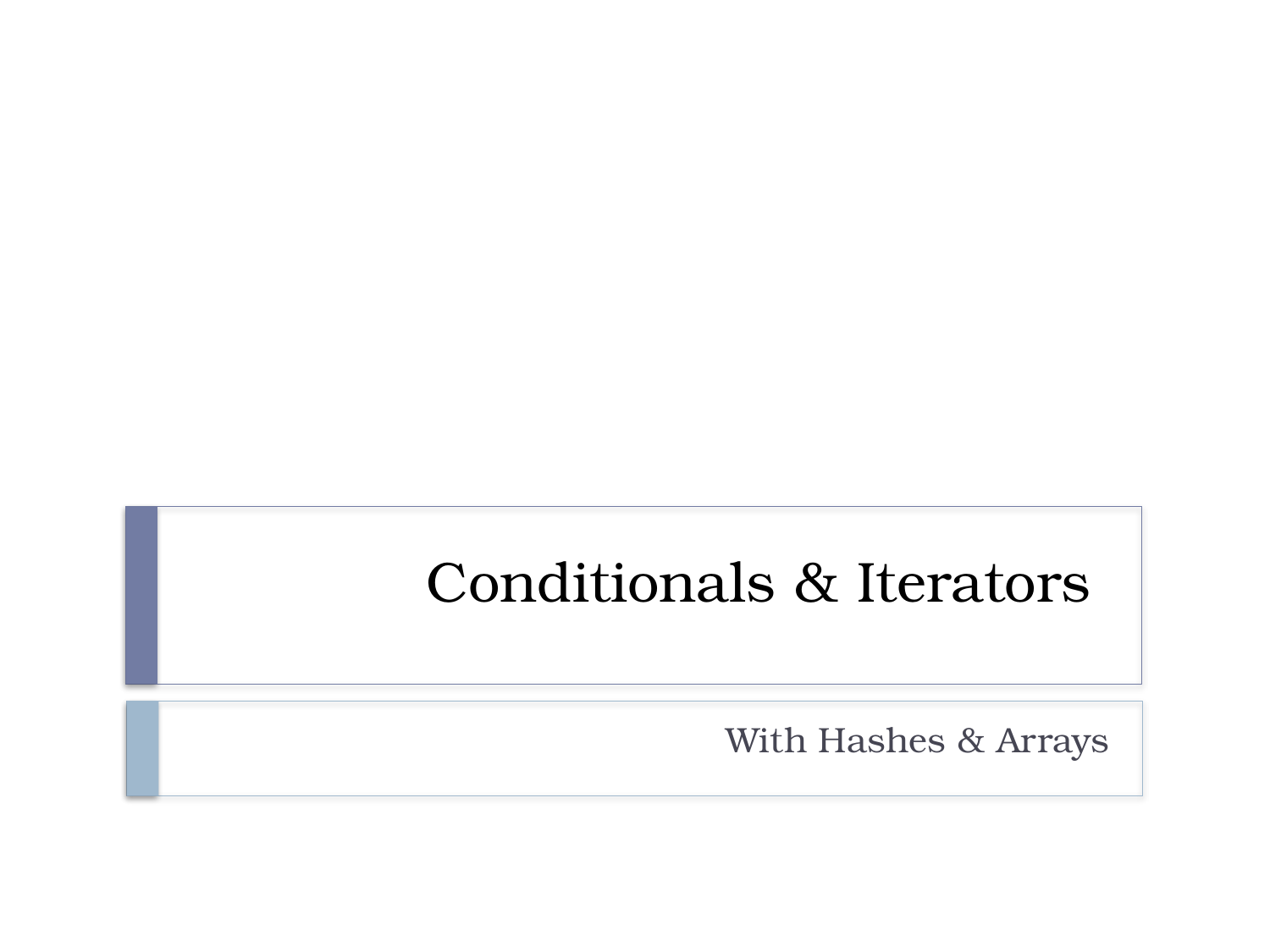

# Conditionals & Iterators
With Hashes & Arrays